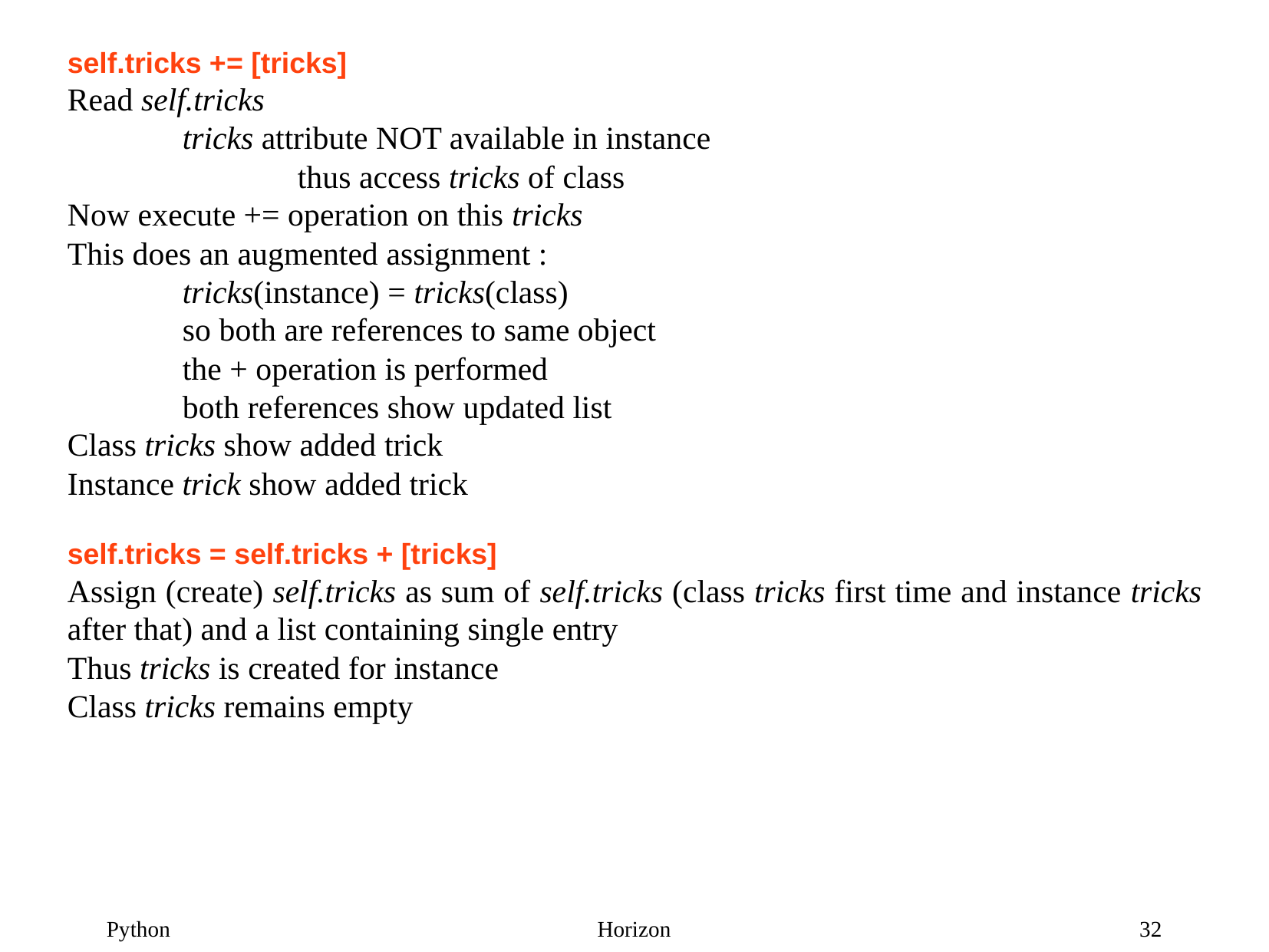

self.tricks += [tricks]
Read self.tricks
	tricks attribute NOT available in instance
		thus access tricks of class
Now execute += operation on this tricks
This does an augmented assignment :
	tricks(instance) = tricks(class)
	so both are references to same object
	the + operation is performed
	both references show updated list
Class tricks show added trick
Instance trick show added trick

self.tricks = self.tricks + [tricks]
Assign (create) self.tricks as sum of self.tricks (class tricks first time and instance tricks after that) and a list containing single entry
Thus tricks is created for instance
Class tricks remains empty

32
Python
Horizon